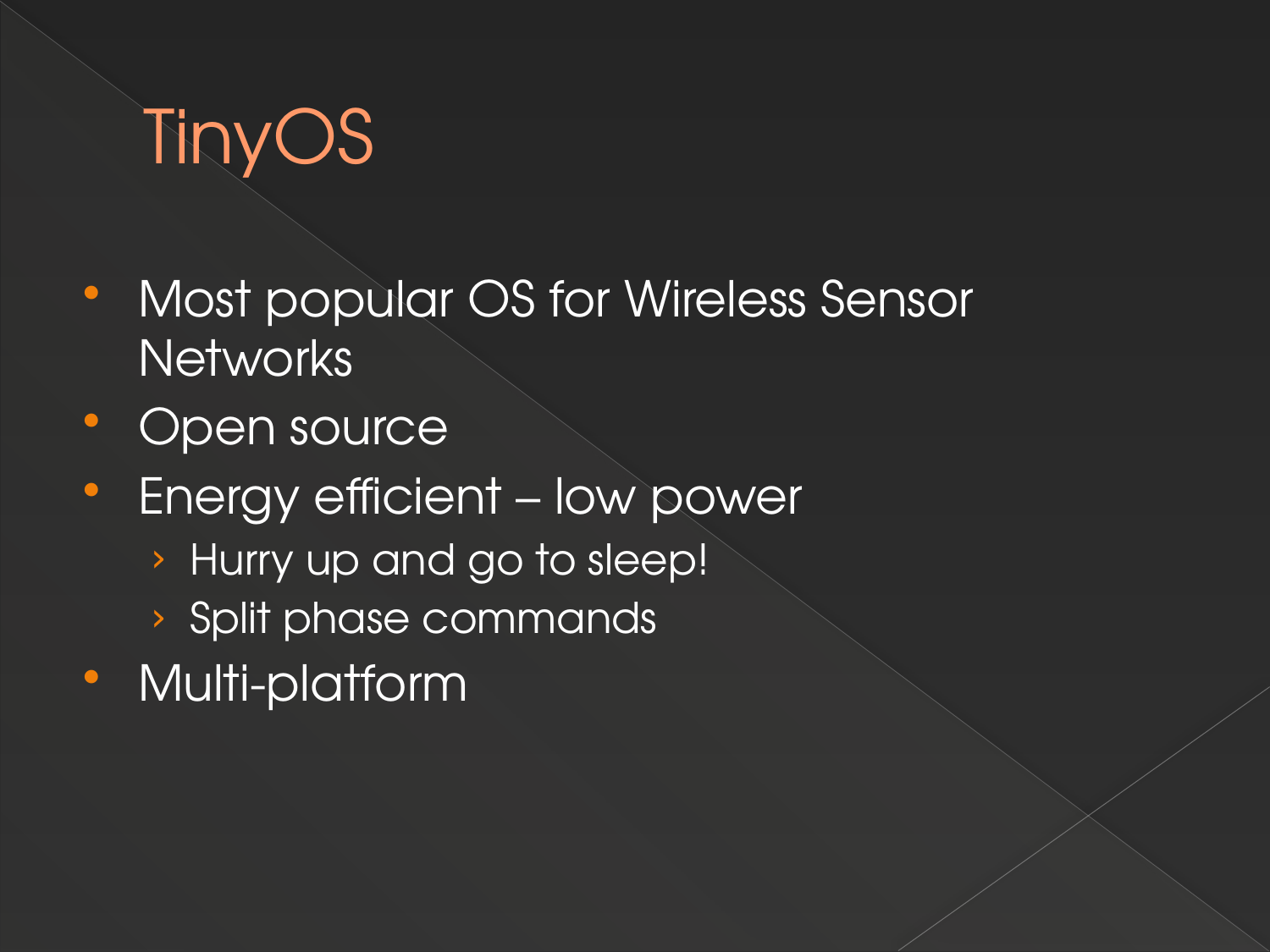

# TinyOS
Most popular OS for Wireless Sensor Networks
Open source
Energy efficient – low power
Hurry up and go to sleep!
Split phase commands
Multi-platform